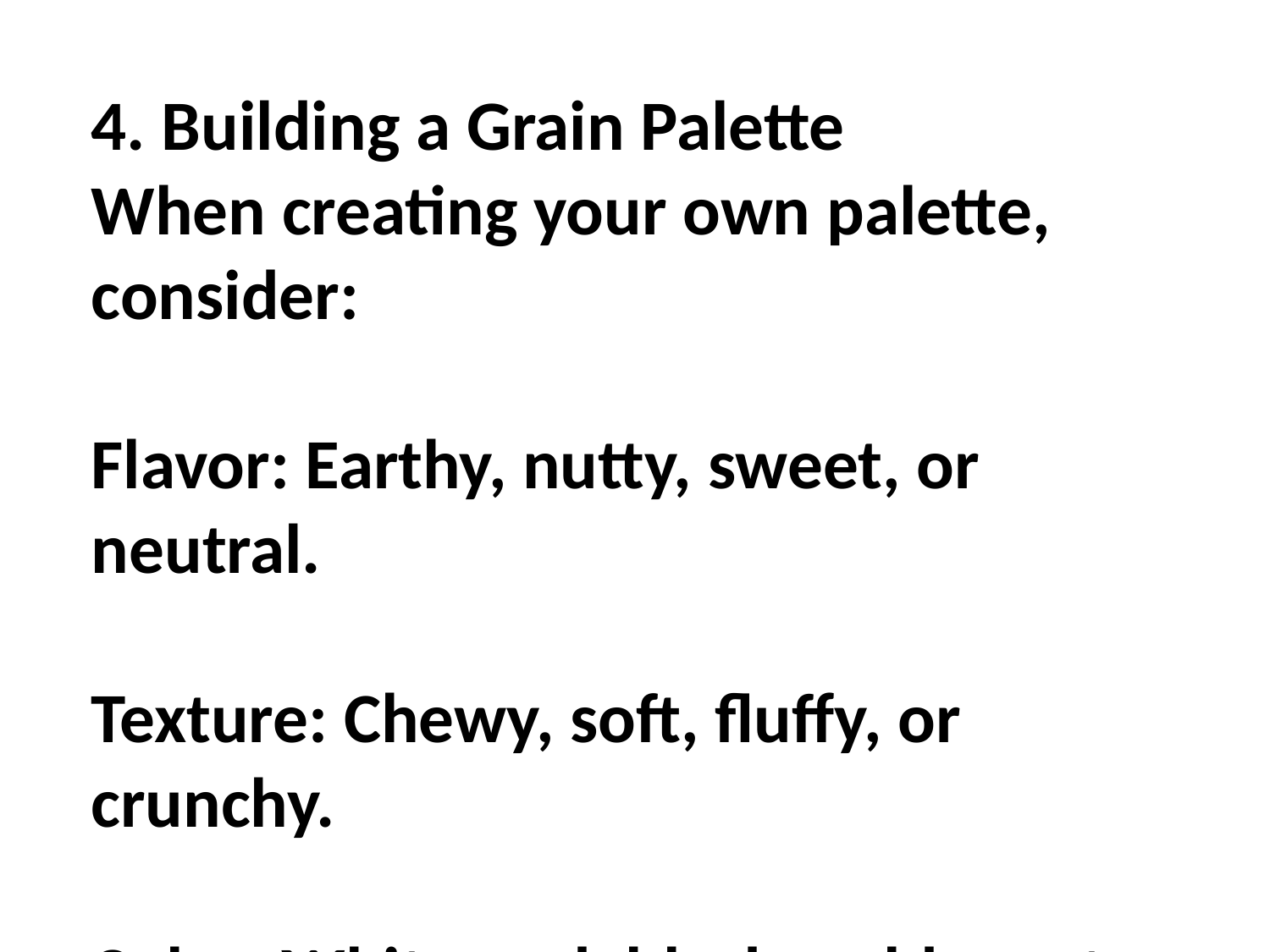

4. Building a Grain Palette
When creating your own palette, consider:

Flavor: Earthy, nutty, sweet, or neutral.

Texture: Chewy, soft, fluffy, or crunchy.

Color: White, red, black, golden, etc.

Cooking time: Some grains take longer to cook than others.